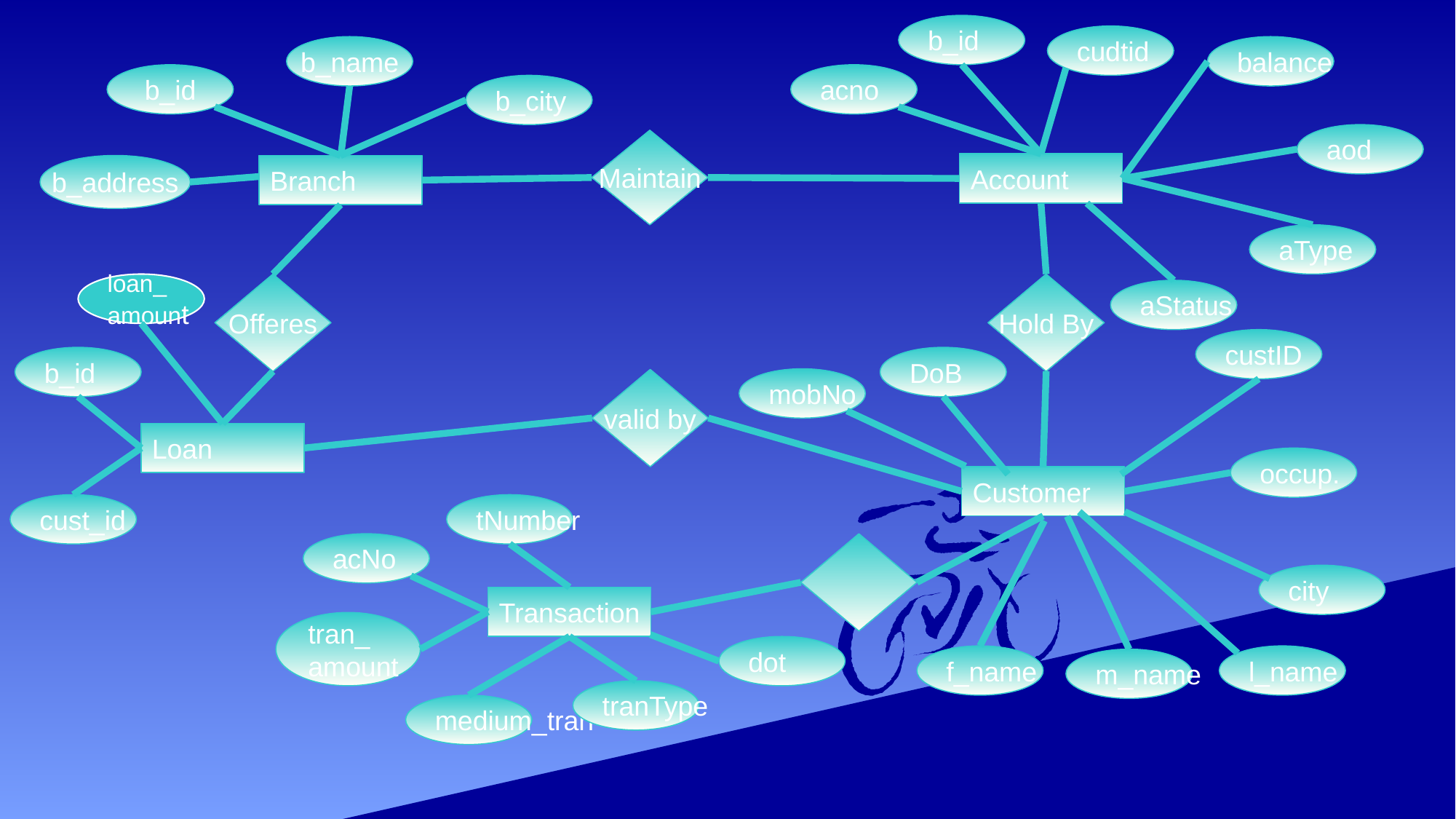

b_id
cudtid
b_name
balance
b_id
acno
b_city
aod
Maintain
Account
b_address
Branch
aType
loan_
amount
Offeres
Hold By
aStatus
custID
b_id
DoB
mobNo
valid by
Loan
occup.
Customer
cust_id
tNumber
acNo

city
Transaction
tran_
amount
dot
f_name
l_name
m_name
tranType
medium_tran